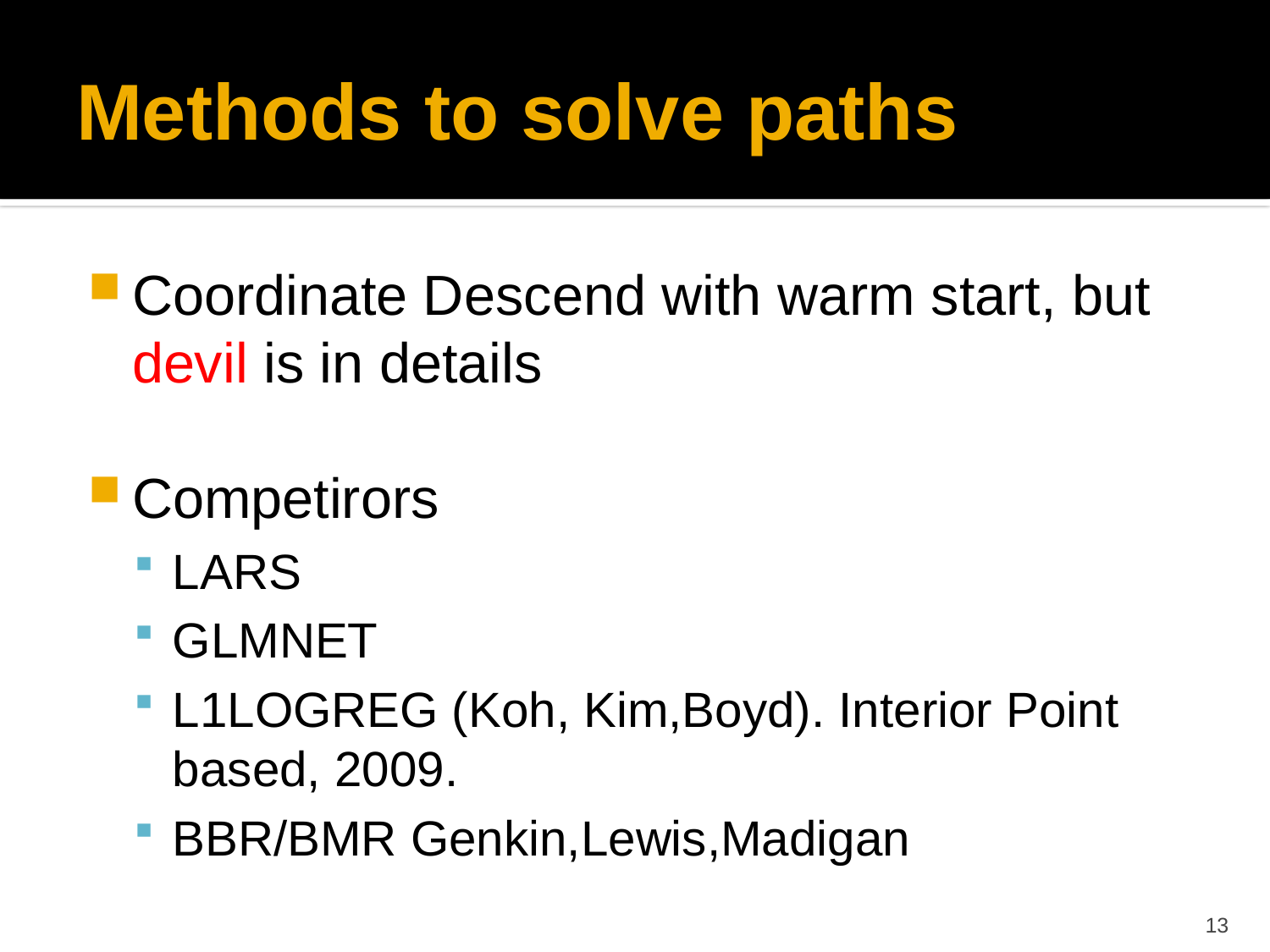

# Methods to solve paths
Coordinate Descend with warm start, but devil is in details

Competirors
LARS
GLMNET
L1LOGREG (Koh, Kim,Boyd). Interior Point based, 2009.
BBR/BMR Genkin,Lewis,Madigan
13